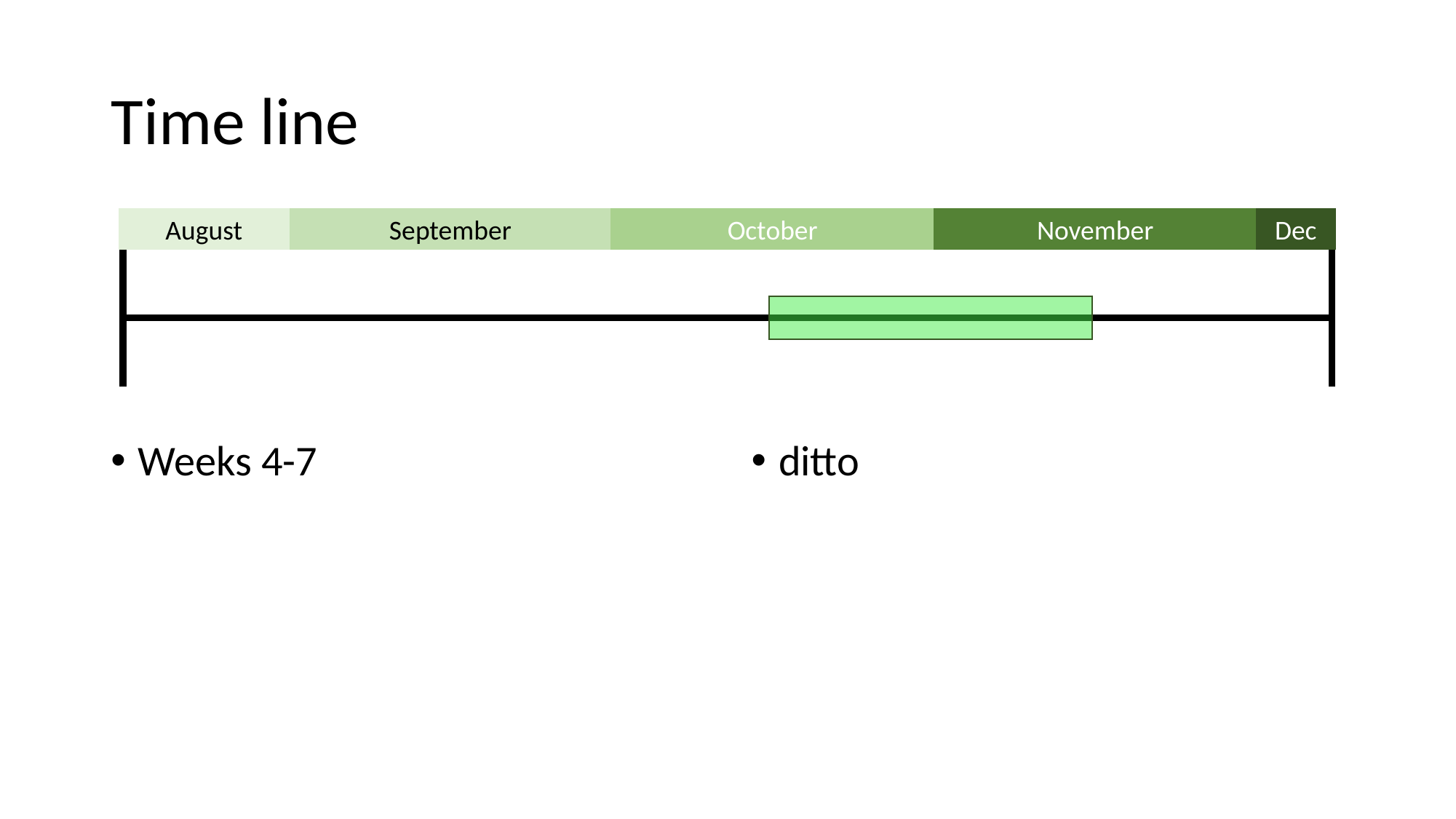

# Time line
August
Dec
September
October
November

Weeks 4-7
ditto